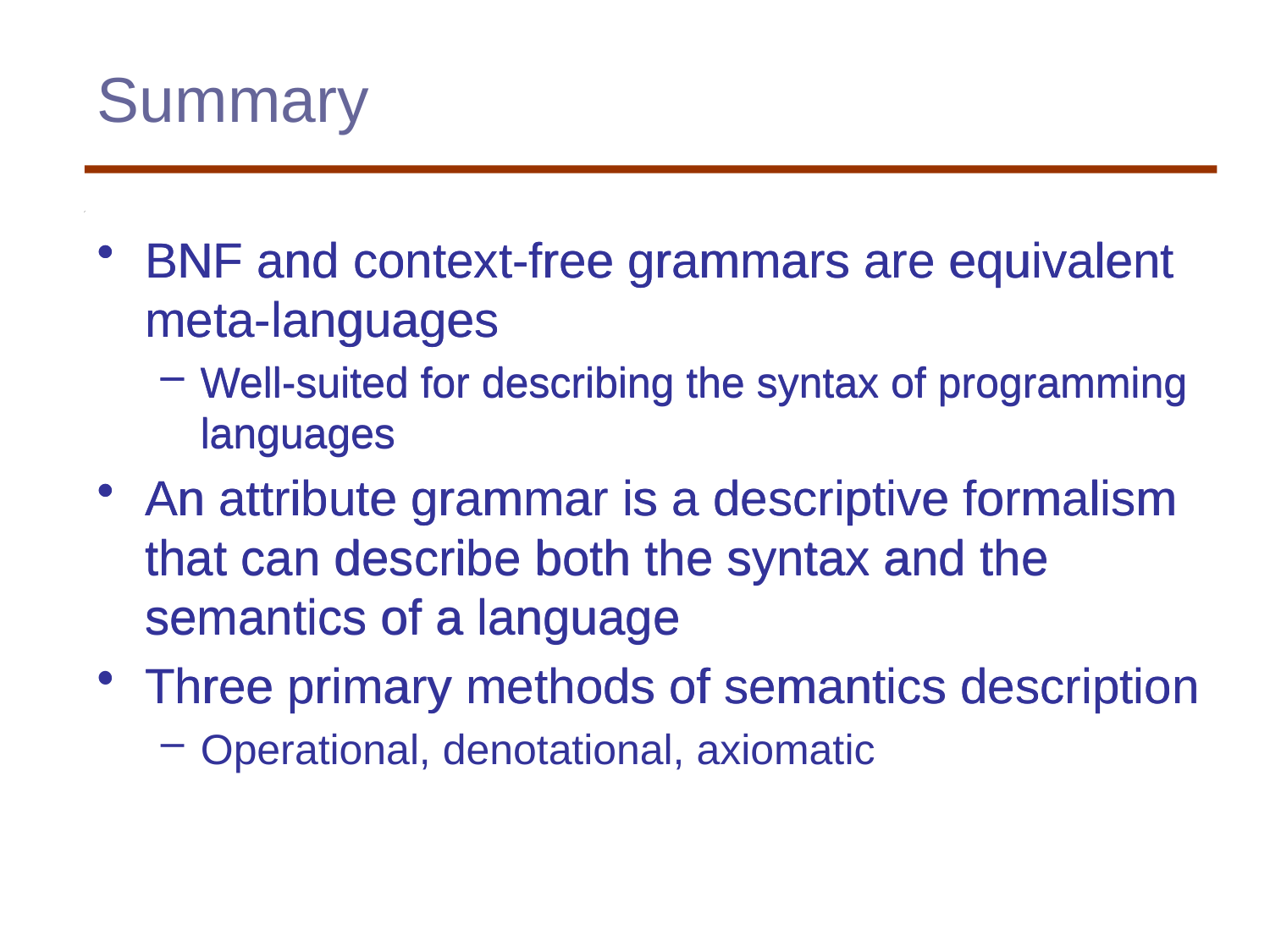

# Summary
BNF and context-free grammars are equivalent meta-languages
Well-suited for describing the syntax of programming languages
An attribute grammar is a descriptive formalism that can describe both the syntax and the semantics of a language
Three primary methods of semantics description
Operational, denotational, axiomatic
BNF and context-free grammars are equivalent meta-languages
Well-suited for describing the syntax of programming languages
An attribute grammar is a descriptive formalism that can describe both the syntax and the semantics of a language
Three primary methods of semantics description